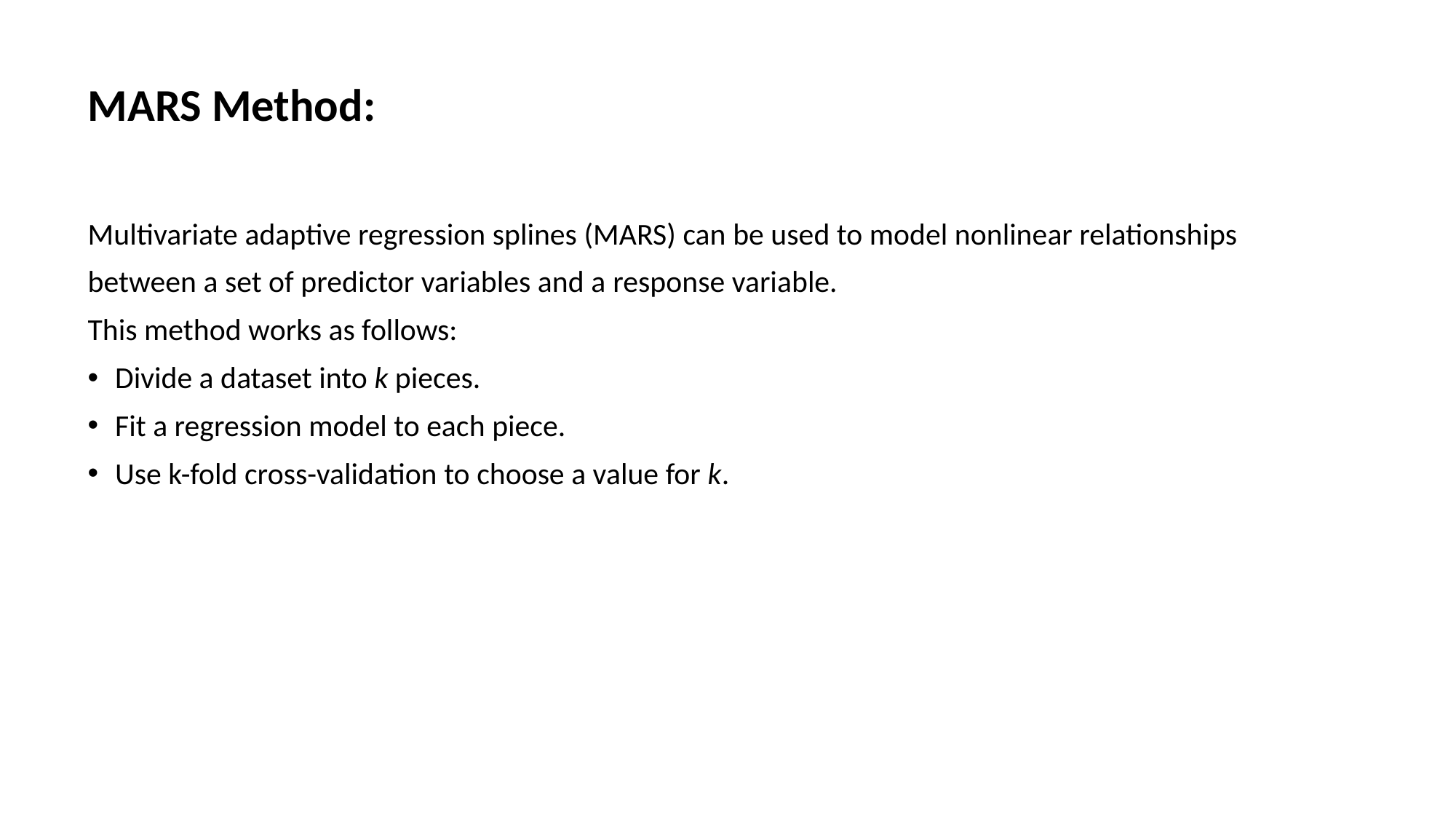

# MARS Method:
Multivariate adaptive regression splines (MARS) can be used to model nonlinear relationships
between a set of predictor variables and a response variable.
This method works as follows:
Divide a dataset into k pieces.
Fit a regression model to each piece.
Use k-fold cross-validation to choose a value for k.